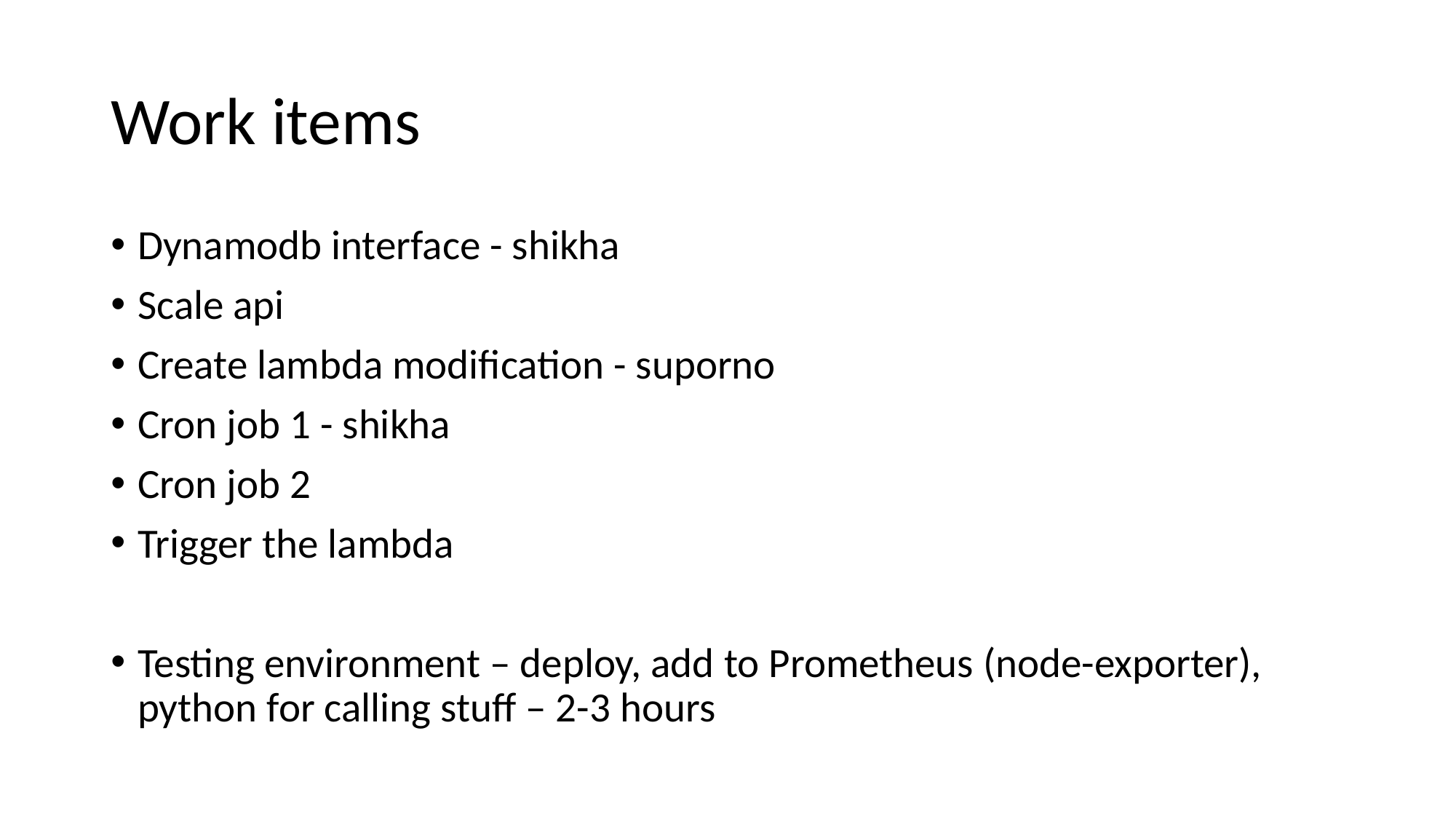

# Work items
Dynamodb interface - shikha
Scale api
Create lambda modification - suporno
Cron job 1 - shikha
Cron job 2
Trigger the lambda

Testing environment – deploy, add to Prometheus (node-exporter), python for calling stuff – 2-3 hours